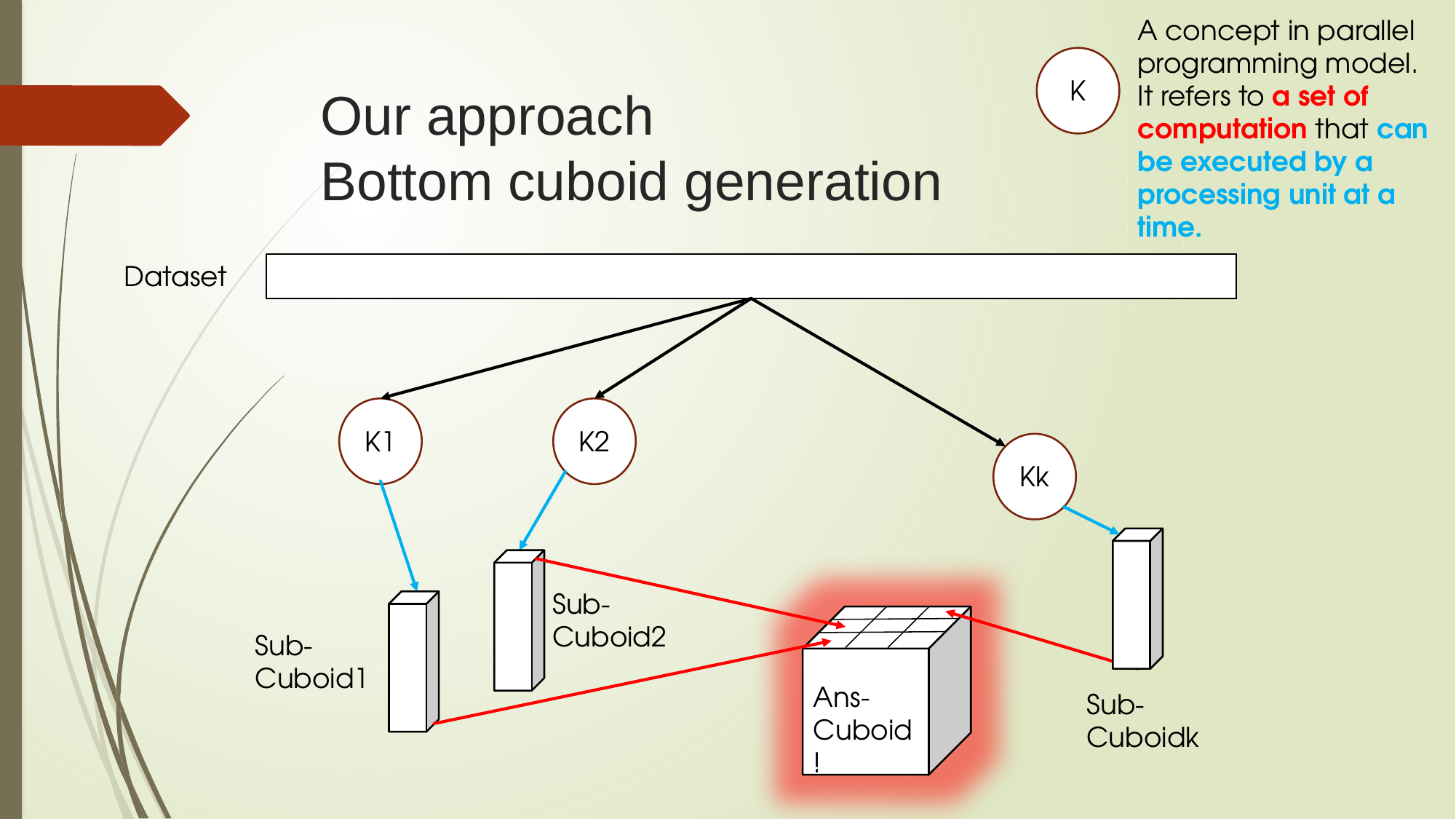

A concept in parallel programming model.
It refers to a set of computation that can be executed by a processing unit at a time.

K
# Our approach Bottom cuboid generation
Dataset
|  |
| --- |

K1
K2

Kk

Sub-Cuboid2

Sub-Cuboid1
Ans-Cuboid!
Sub-Cuboidk